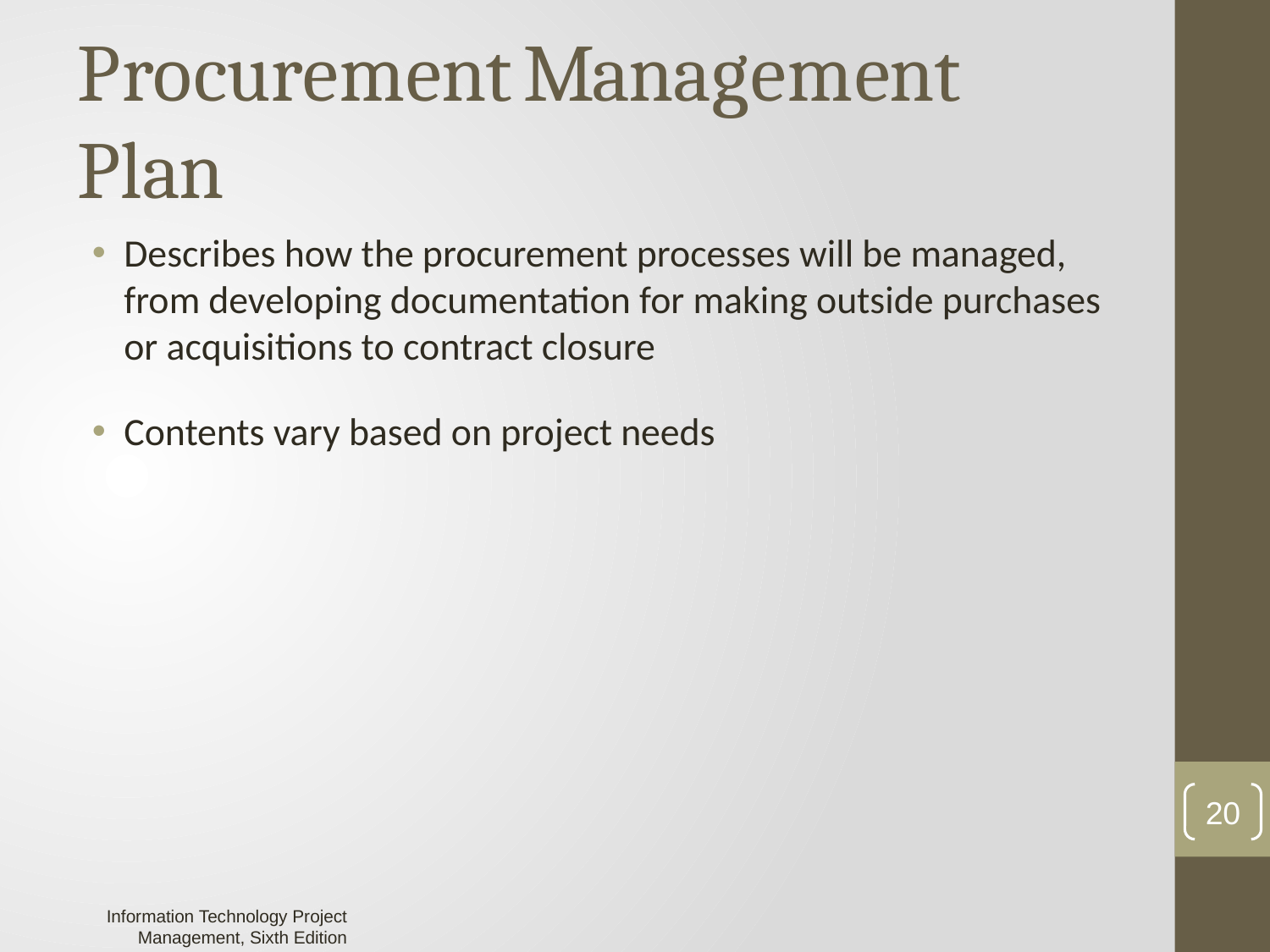

# Procurement Management Plan
Describes how the procurement processes will be managed, from developing documentation for making outside purchases or acquisitions to contract closure
Contents vary based on project needs
20
Information Technology Project Management, Sixth Edition